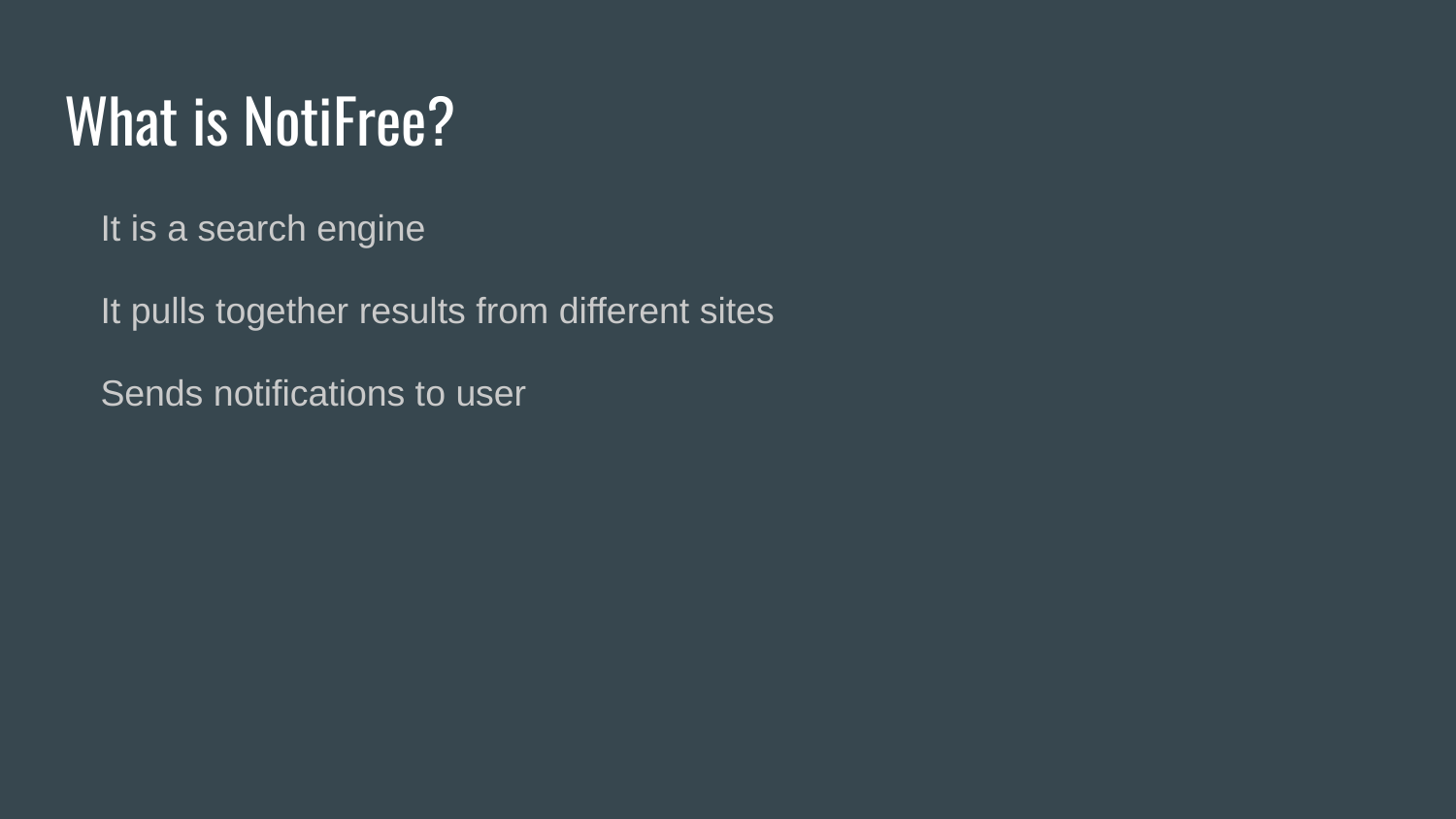

# What is NotiFree?
It is a search engine
It pulls together results from different sites
Sends notifications to user